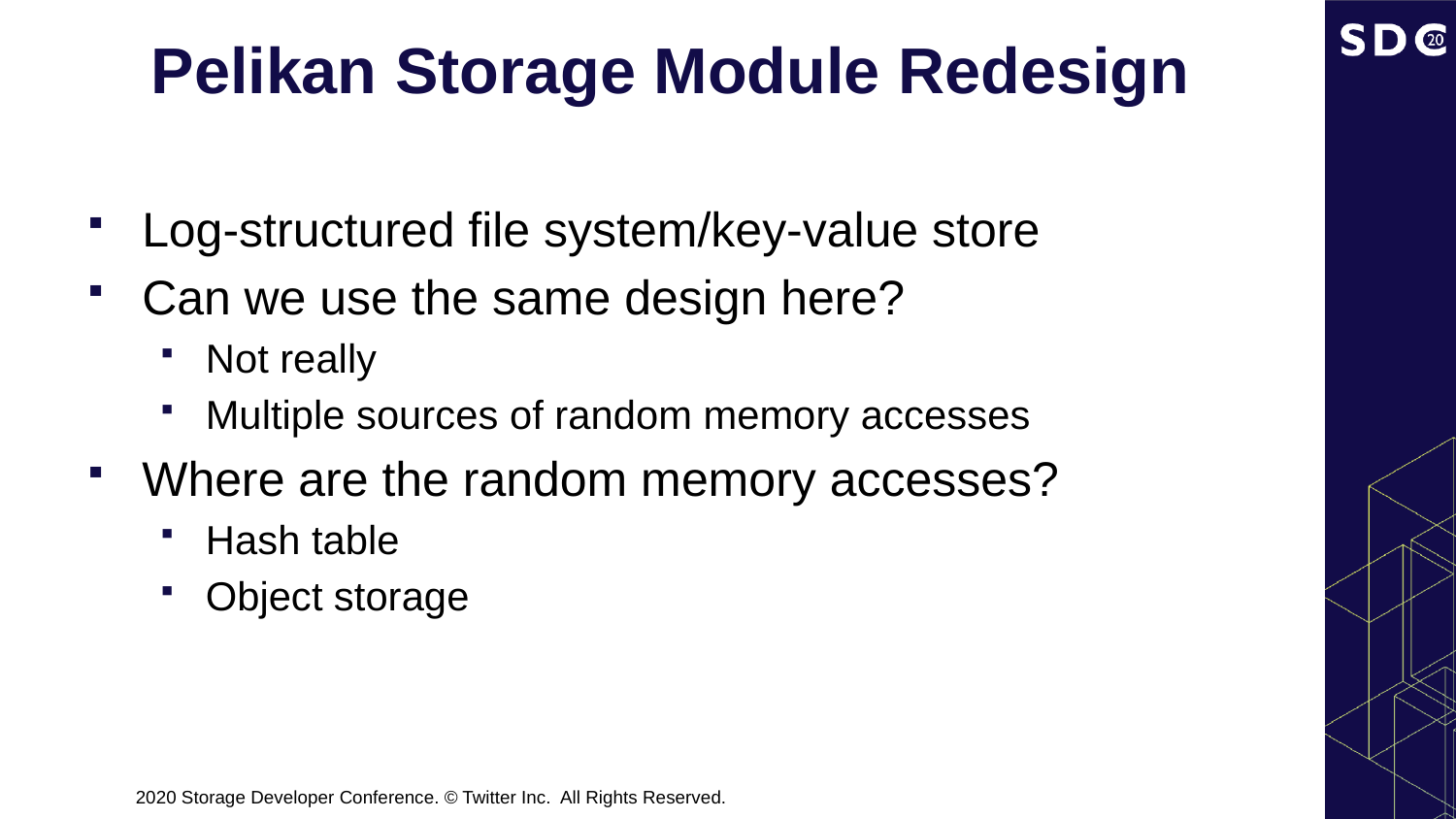

# Pelikan Storage Module Redesign
Log-structured file system/key-value store
Can we use the same design here?
Not really
Multiple sources of random memory accesses
Where are the random memory accesses?
Hash table
Object storage